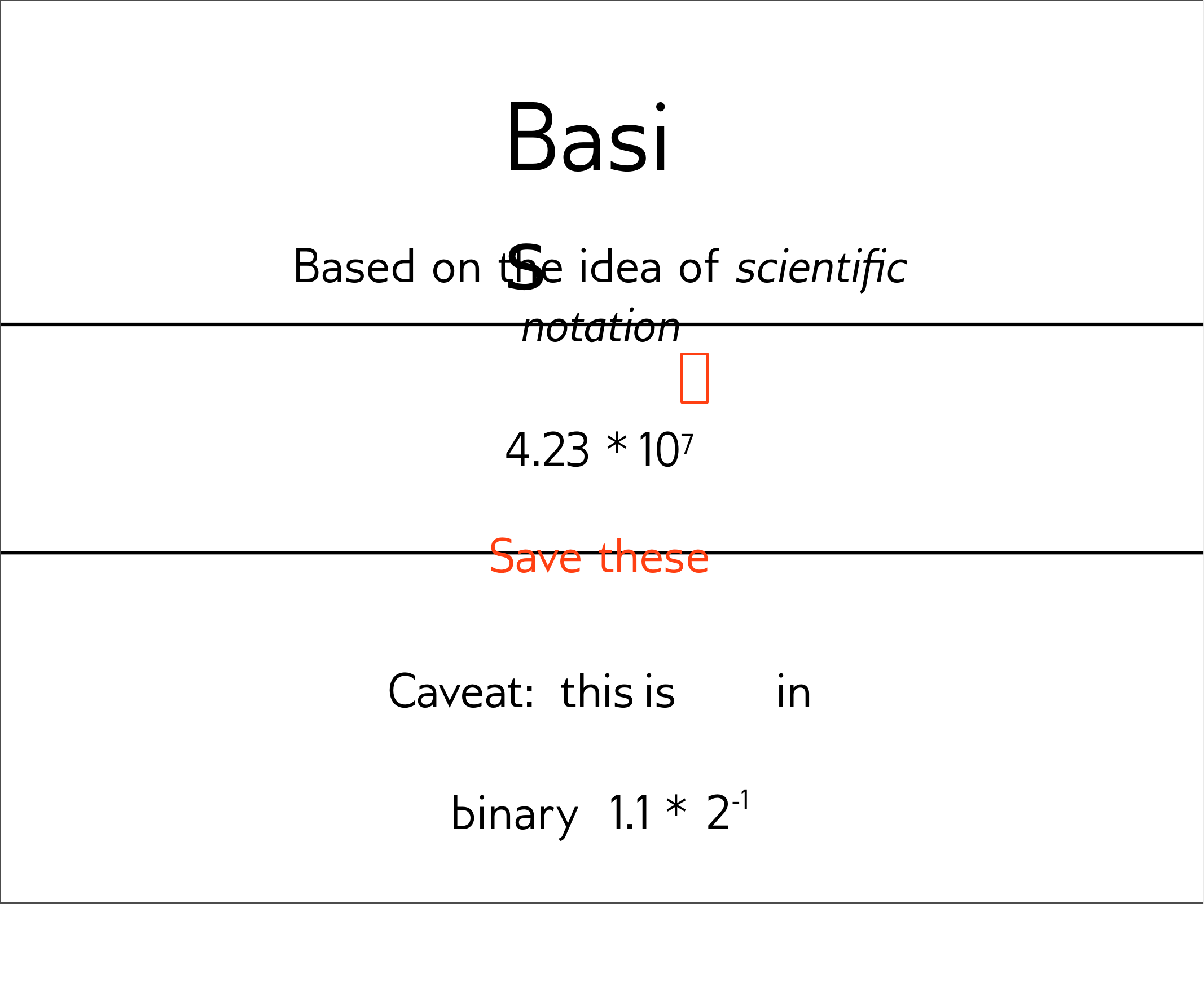

# Basis
Based on the idea of scientific notation

4.23 *	107
Save these
Caveat:  this	is	in binary  1.1 *	2-1